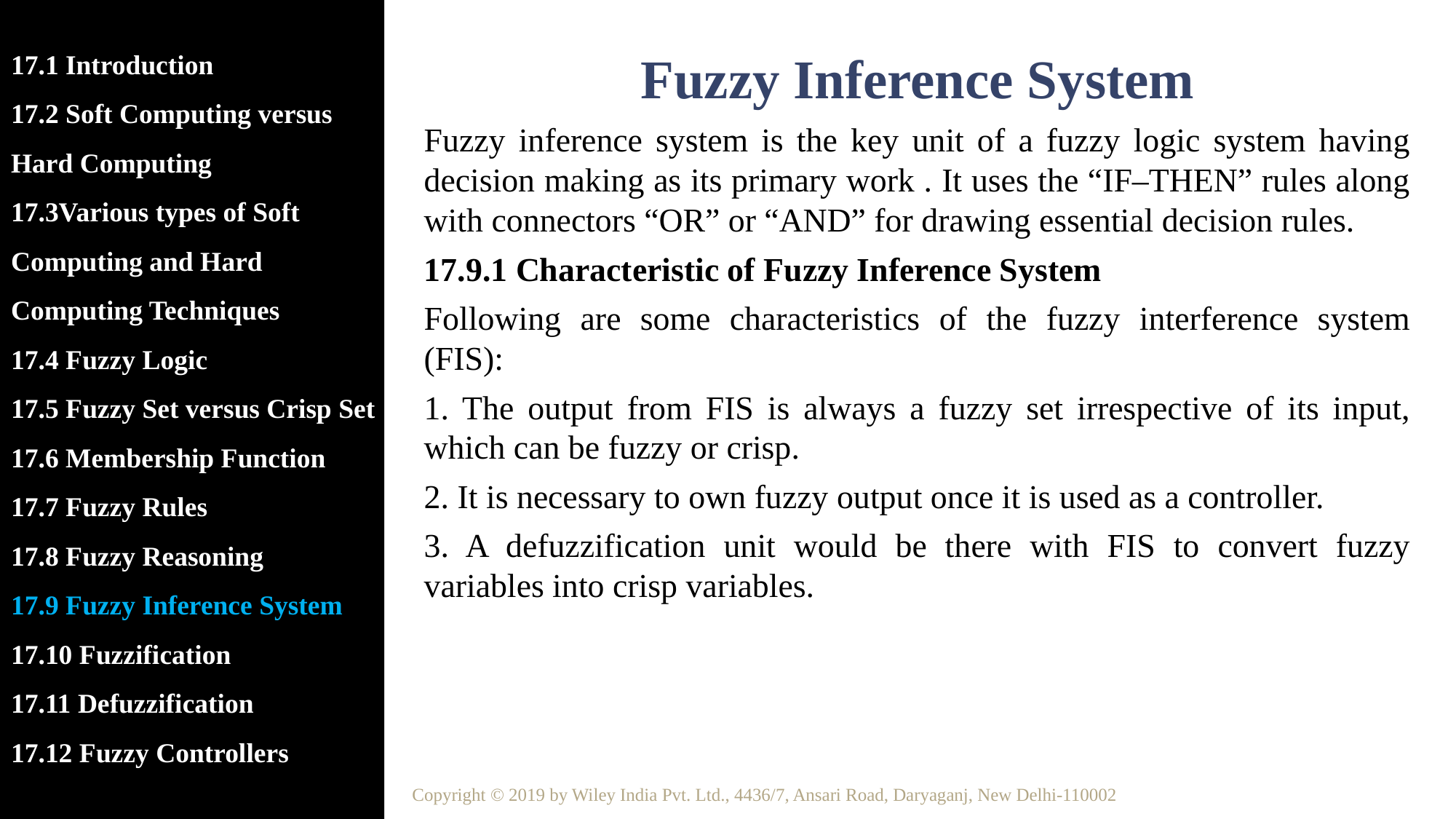

17.1 Introduction
17.2 Soft Computing versus Hard Computing
17.3Various types of Soft Computing and Hard Computing Techniques
17.4 Fuzzy Logic
17.5 Fuzzy Set versus Crisp Set
17.6 Membership Function
17.7 Fuzzy Rules
17.8 Fuzzy Reasoning
17.9 Fuzzy Inference System
17.10 Fuzzification
17.11 Defuzzification
17.12 Fuzzy Controllers

Fuzzy Inference System
Fuzzy inference system is the key unit of a fuzzy logic system having decision making as its primary work . It uses the “IF–THEN” rules along with connectors “OR” or “AND” for drawing essential decision rules.
17.9.1 Characteristic of Fuzzy Inference System
Following are some characteristics of the fuzzy interference system (FIS):
1. The output from FIS is always a fuzzy set irrespective of its input, which can be fuzzy or crisp.
2. It is necessary to own fuzzy output once it is used as a controller.
3. A defuzzification unit would be there with FIS to convert fuzzy variables into crisp variables.

Copyright © 2019 by Wiley India Pvt. Ltd., 4436/7, Ansari Road, Daryaganj, New Delhi-110002